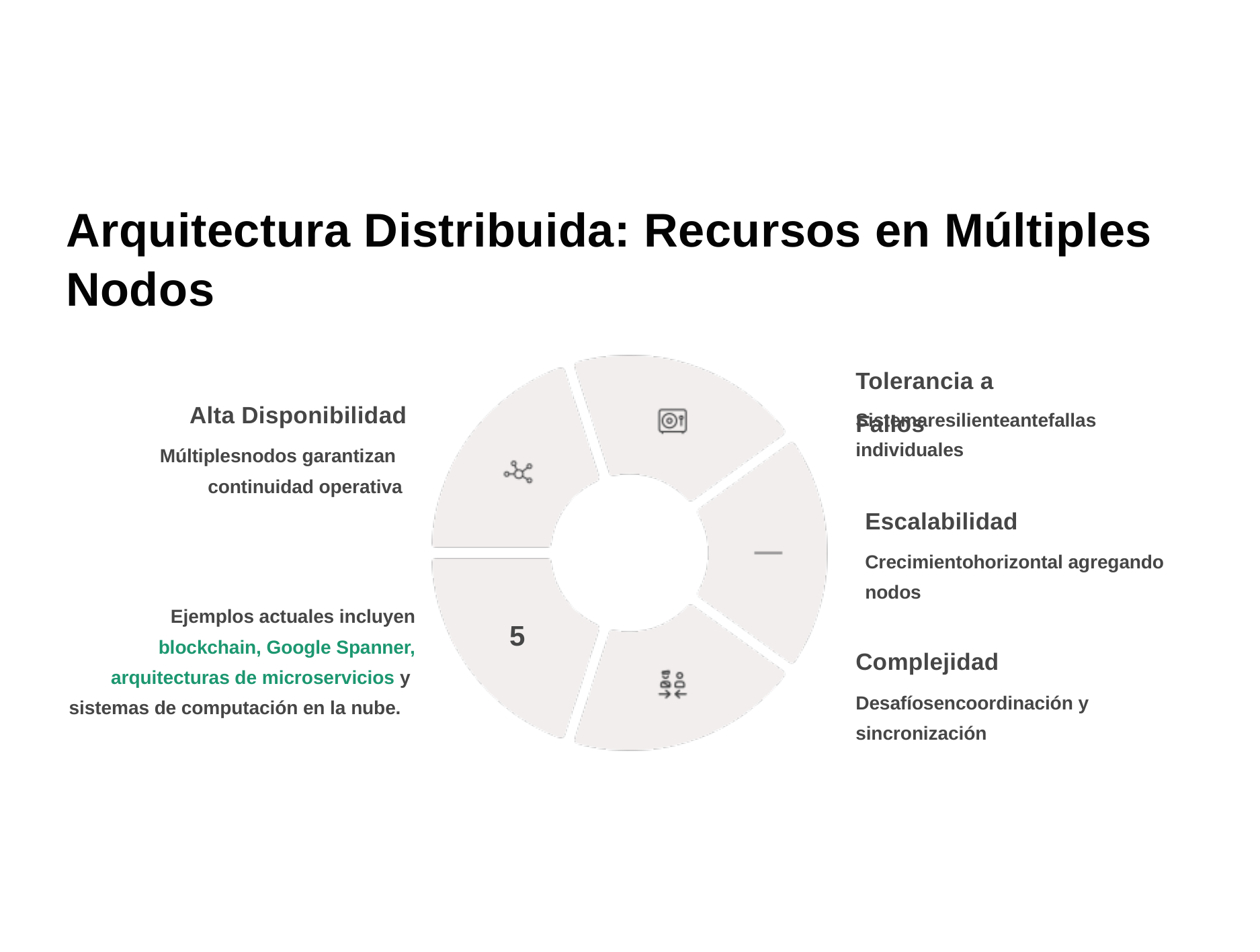

Arquitectura Distribuida: Recursos en Múltiples Nodos

Tolerancia a Fallos
Alta Disponibilidad

Sistemaresilienteantefallas

individuales
Múltiplesnodos garantizan
continuidad operativa
Escalabilidad

Crecimientohorizontal agregando nodos
Ejemplos actuales incluyen blockchain, Google Spanner, arquitecturas de microservicios y
5
Complejidad

Desafíosencoordinación y
sistemas de computación en la nube.
sincronización